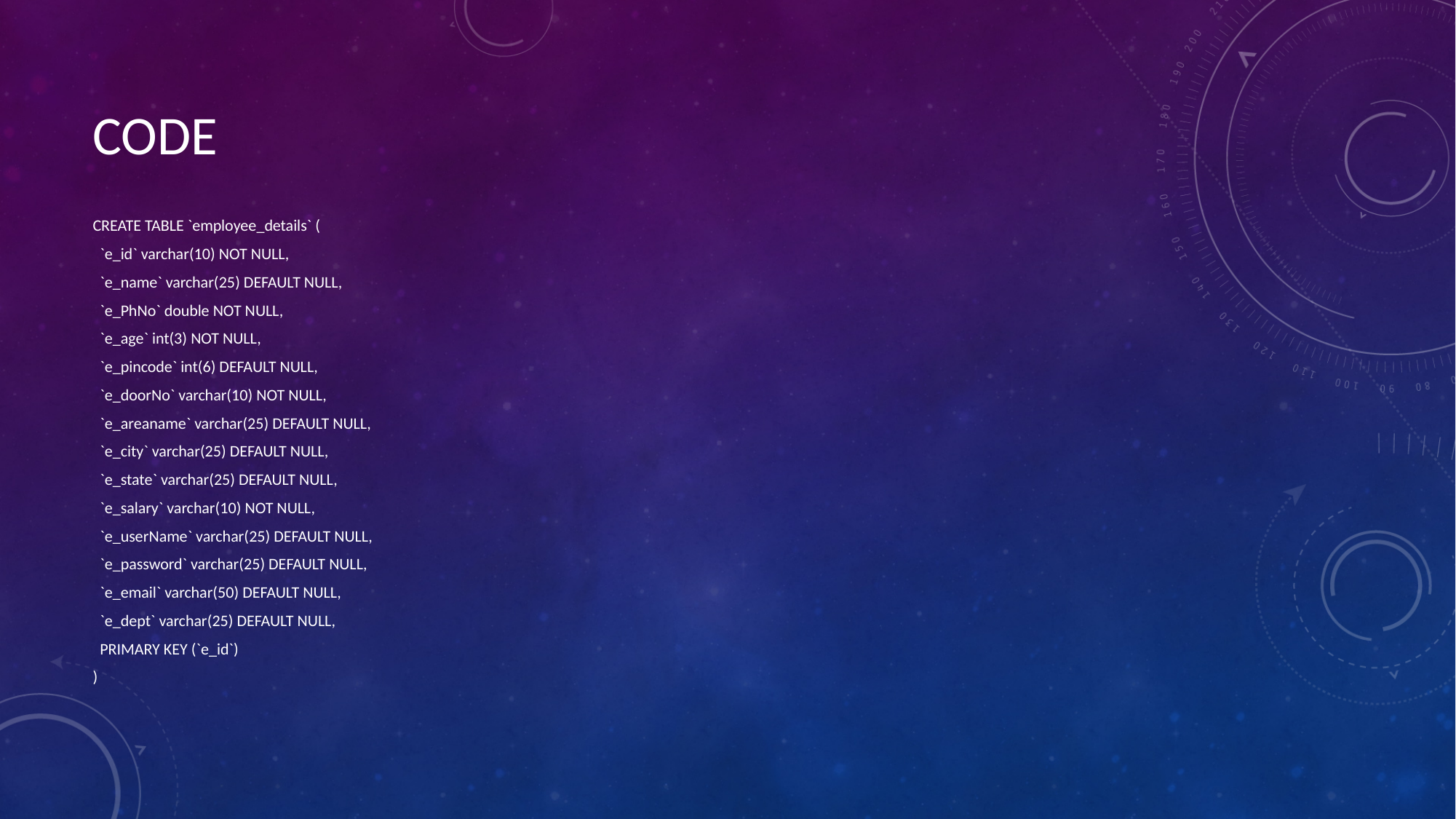

# CODE
CREATE TABLE `employee_details` (
  `e_id` varchar(10) NOT NULL,
  `e_name` varchar(25) DEFAULT NULL,
  `e_PhNo` double NOT NULL,
  `e_age` int(3) NOT NULL,
  `e_pincode` int(6) DEFAULT NULL,
  `e_doorNo` varchar(10) NOT NULL,
  `e_areaname` varchar(25) DEFAULT NULL,
  `e_city` varchar(25) DEFAULT NULL,
  `e_state` varchar(25) DEFAULT NULL,
  `e_salary` varchar(10) NOT NULL,
  `e_userName` varchar(25) DEFAULT NULL,
  `e_password` varchar(25) DEFAULT NULL,
  `e_email` varchar(50) DEFAULT NULL,
  `e_dept` varchar(25) DEFAULT NULL,
  PRIMARY KEY (`e_id`)
)